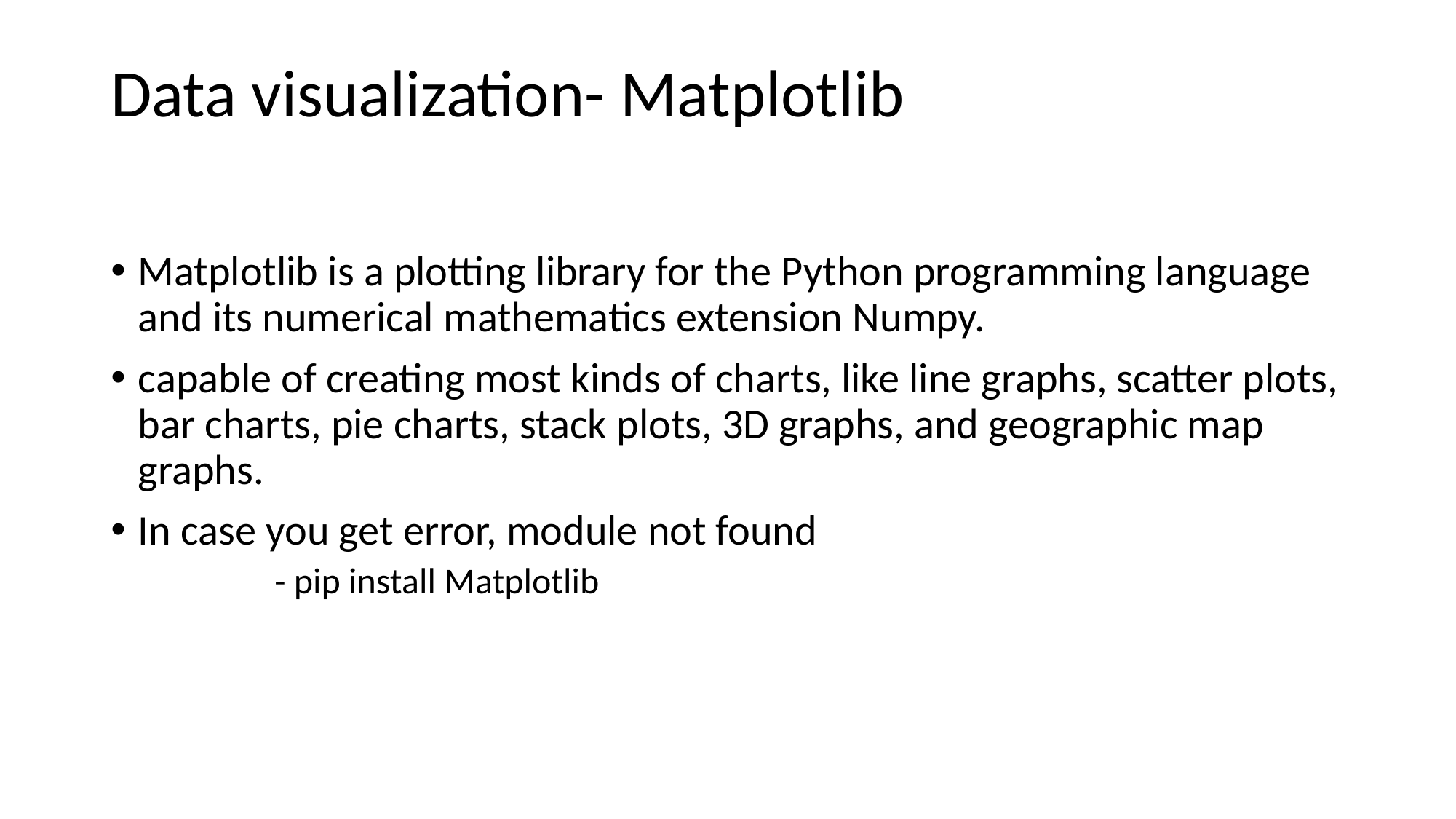

# Data visualization- Matplotlib
Matplotlib is a plotting library for the Python programming language and its numerical mathematics extension Numpy.
capable of creating most kinds of charts, like line graphs, scatter plots, bar charts, pie charts, stack plots, 3D graphs, and geographic map graphs.
In case you get error, module not found
	- pip install Matplotlib